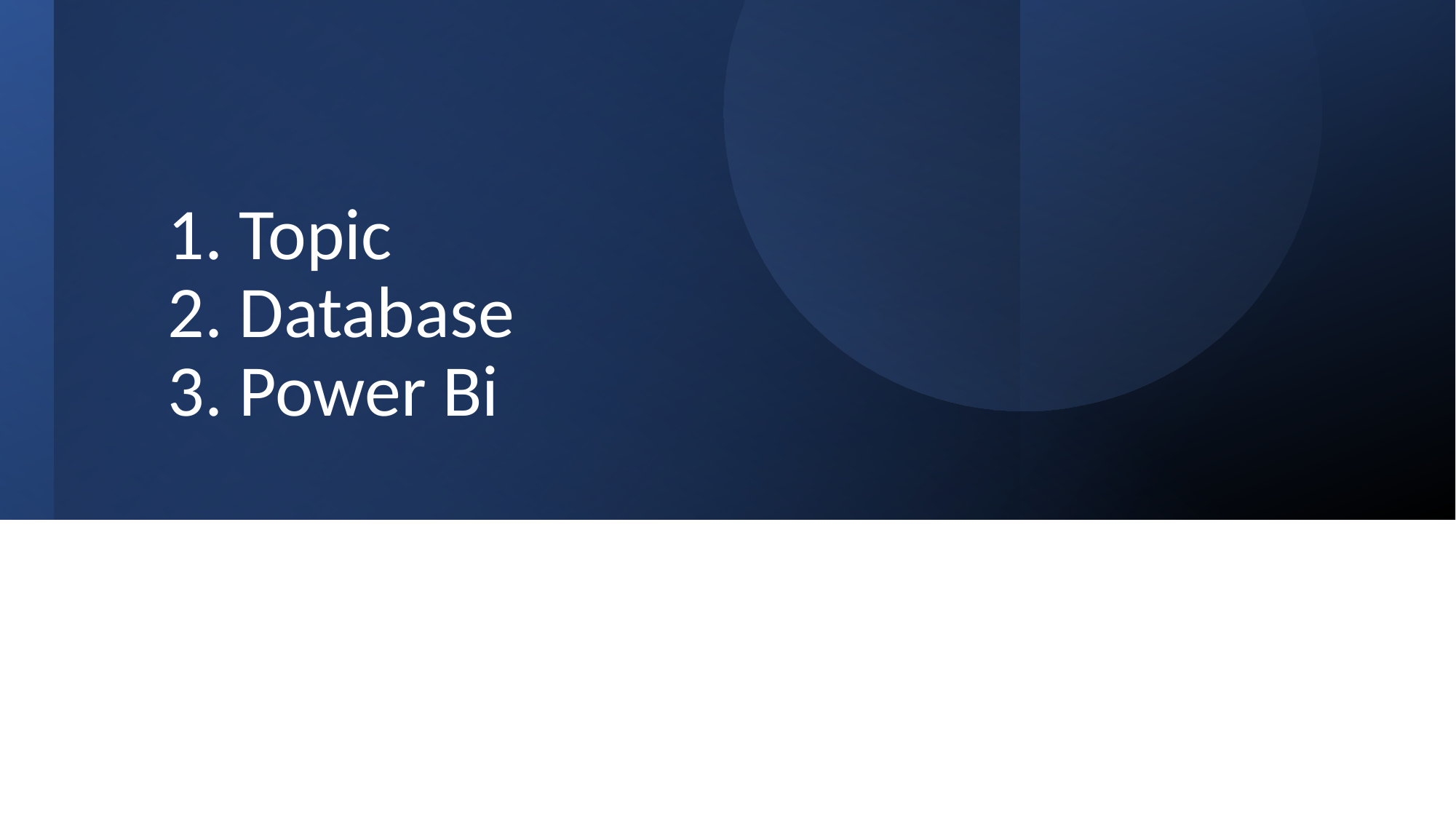

# 1. Topic 2. Database 3. Power Bi